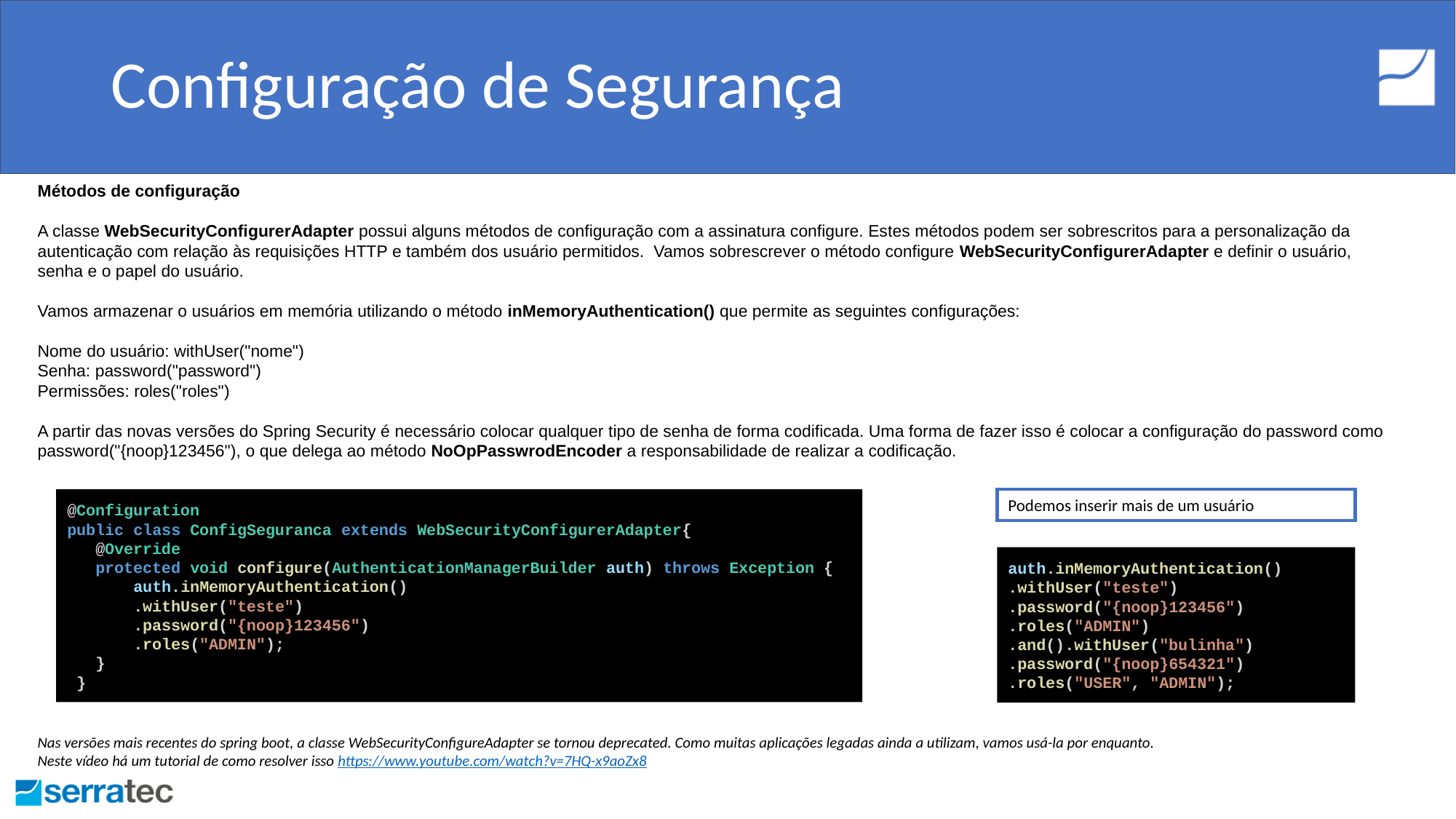

# Configuração de Segurança
Métodos de configuração

A classe WebSecurityConfigurerAdapter possui alguns métodos de configuração com a assinatura configure. Estes métodos podem ser sobrescritos para a personalização da autenticação com relação às requisições HTTP e também dos usuário permitidos.  Vamos sobrescrever o método configure WebSecurityConfigurerAdapter e definir o usuário, senha e o papel do usuário.

Vamos armazenar o usuários em memória utilizando o método inMemoryAuthentication() que permite as seguintes configurações:

Nome do usuário: withUser("nome")
Senha: password("password")
Permissões: roles("roles")

A partir das novas versões do Spring Security é necessário colocar qualquer tipo de senha de forma codificada. Uma forma de fazer isso é colocar a configuração do password como password("{noop}123456"), o que delega ao método NoOpPasswrodEncoder a responsabilidade de realizar a codificação.

@Configuration
public class ConfigSeguranca extends WebSecurityConfigurerAdapter{
   @Override
   protected void configure(AuthenticationManagerBuilder auth) throws Exception {
       auth.inMemoryAuthentication()
       .withUser("teste")
       .password("{noop}123456")
       .roles("ADMIN");
   }
 }
Podemos inserir mais de um usuário
auth.inMemoryAuthentication()
.withUser("teste")
.password("{noop}123456")
.roles("ADMIN")
.and().withUser("bulinha")
.password("{noop}654321")
.roles("USER", "ADMIN");
Nas versões mais recentes do spring boot, a classe WebSecurityConfigureAdapter se tornou deprecated. Como muitas aplicações legadas ainda a utilizam, vamos usá-la por enquanto.
Neste vídeo há um tutorial de como resolver isso https://www.youtube.com/watch?v=7HQ-x9aoZx8